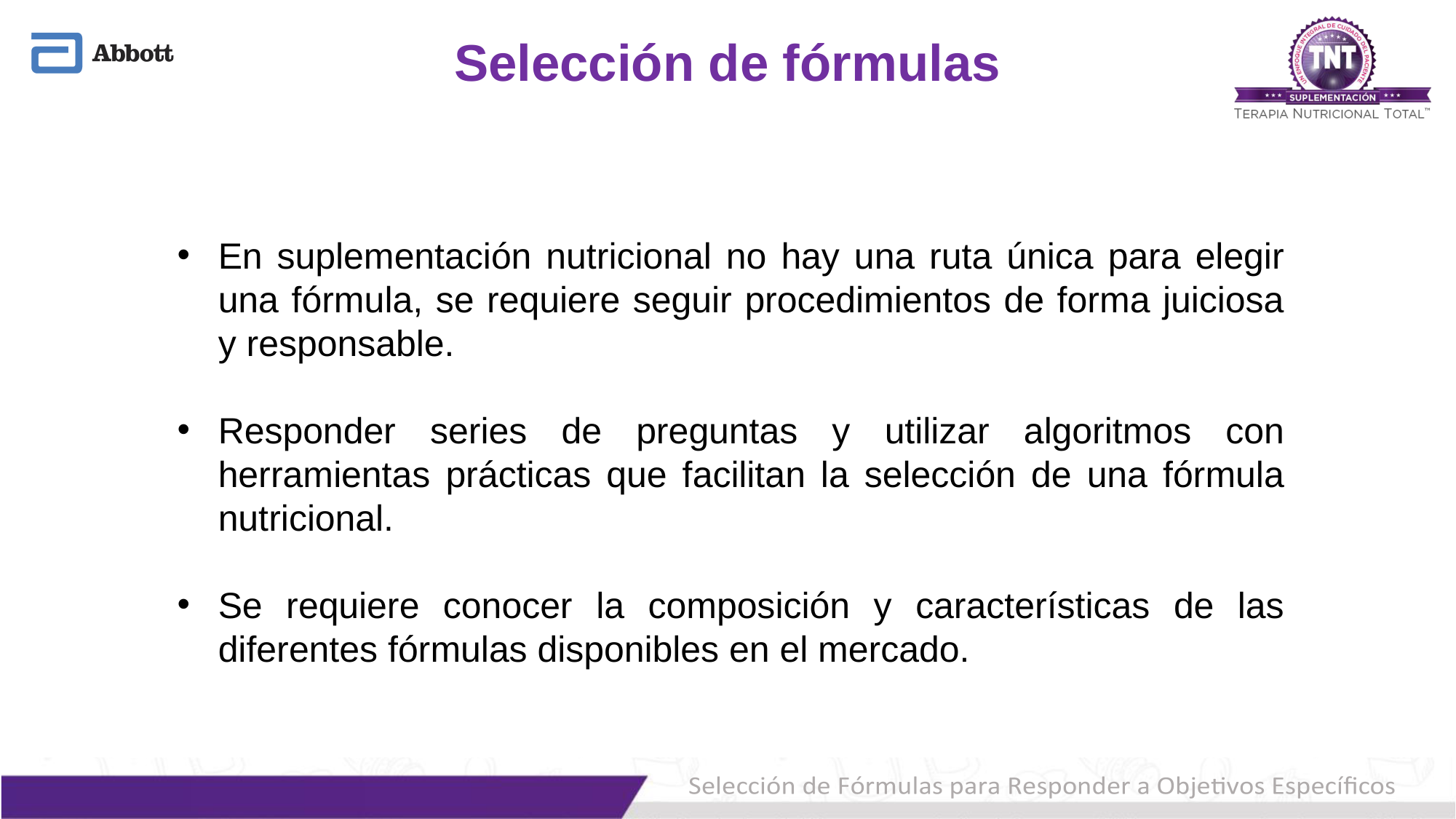

# Selección de fórmulas
En suplementación nutricional no hay una ruta única para elegir una fórmula, se requiere seguir procedimientos de forma juiciosa y responsable.

Responder series de preguntas y utilizar algoritmos con herramientas prácticas que facilitan la selección de una fórmula nutricional.

Se requiere conocer la composición y características de las diferentes fórmulas disponibles en el mercado.